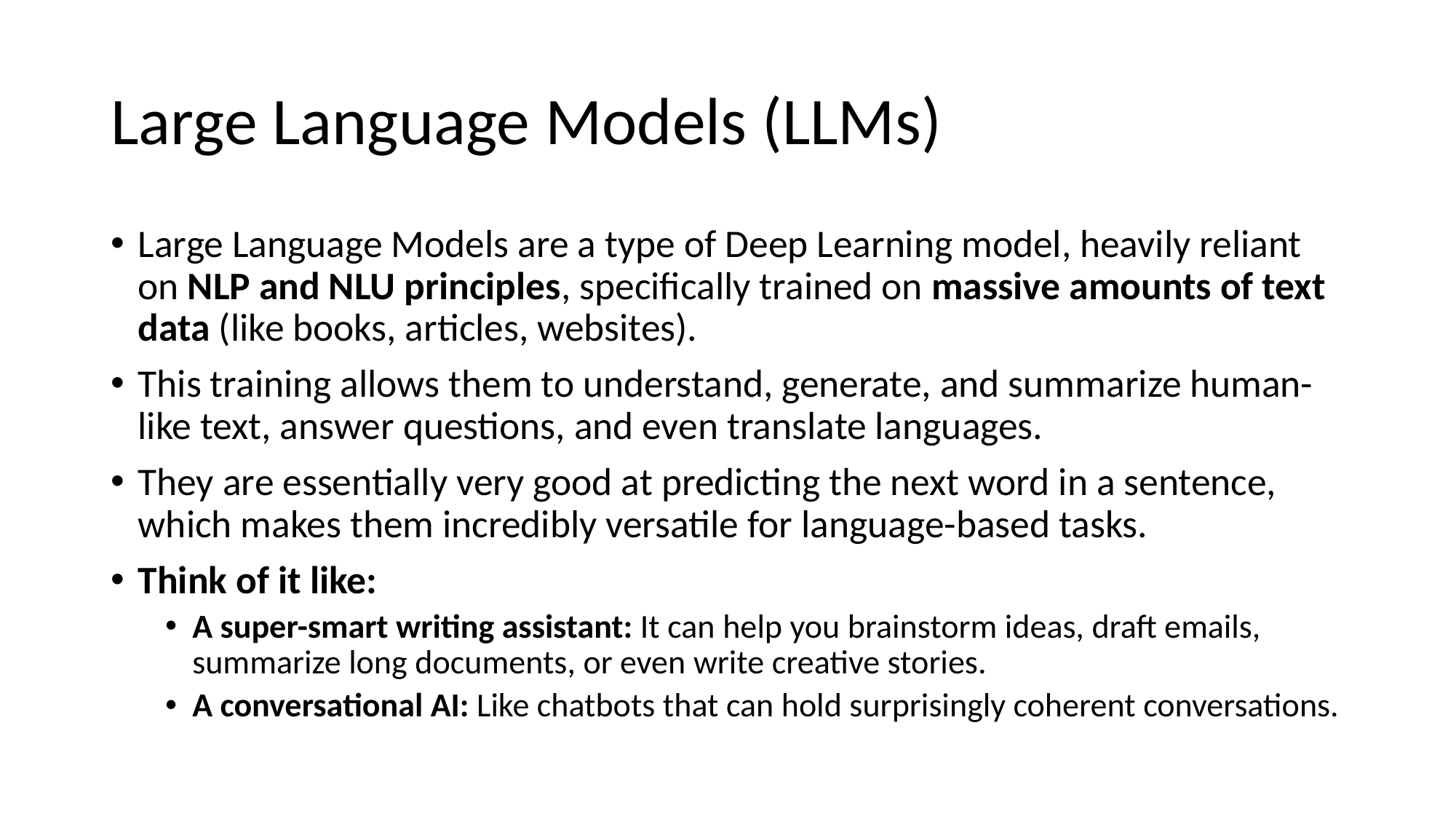

# Large Language Models (LLMs)
Large Language Models are a type of Deep Learning model, heavily reliant on NLP and NLU principles, specifically trained on massive amounts of text data (like books, articles, websites).
This training allows them to understand, generate, and summarize human-like text, answer questions, and even translate languages.
They are essentially very good at predicting the next word in a sentence, which makes them incredibly versatile for language-based tasks.
Think of it like:
A super-smart writing assistant: It can help you brainstorm ideas, draft emails, summarize long documents, or even write creative stories.
A conversational AI: Like chatbots that can hold surprisingly coherent conversations.